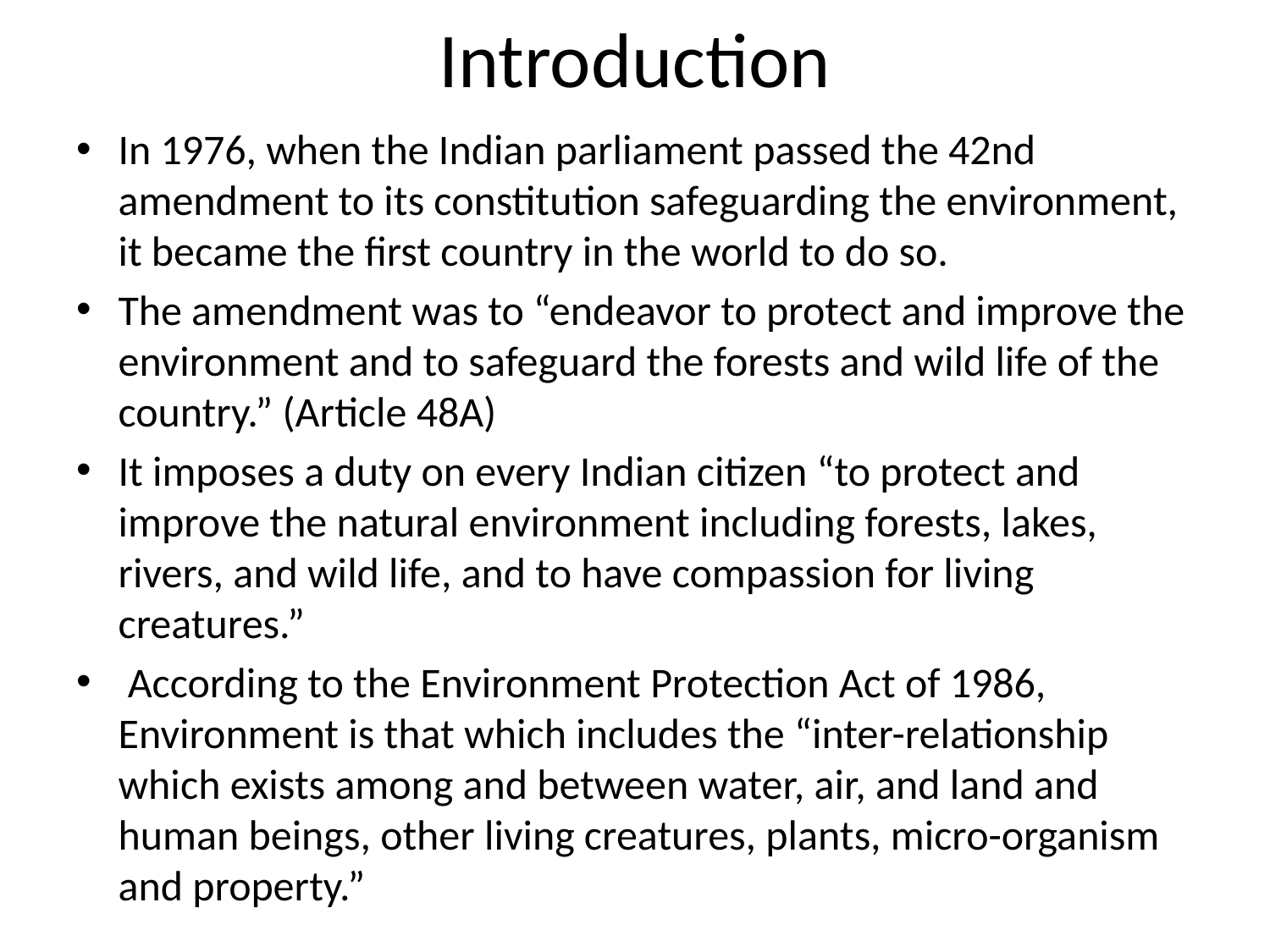

# Introduction
In 1976, when the Indian parliament passed the 42nd amendment to its constitution safeguarding the environment, it became the first country in the world to do so.
The amendment was to “endeavor to protect and improve the environment and to safeguard the forests and wild life of the country.” (Article 48A)
It imposes a duty on every Indian citizen “to protect and improve the natural environment including forests, lakes, rivers, and wild life, and to have compassion for living creatures.”
 According to the Environment Protection Act of 1986, Environment is that which includes the “inter-relationship which exists among and between water, air, and land and human beings, other living creatures, plants, micro-organism and property.”